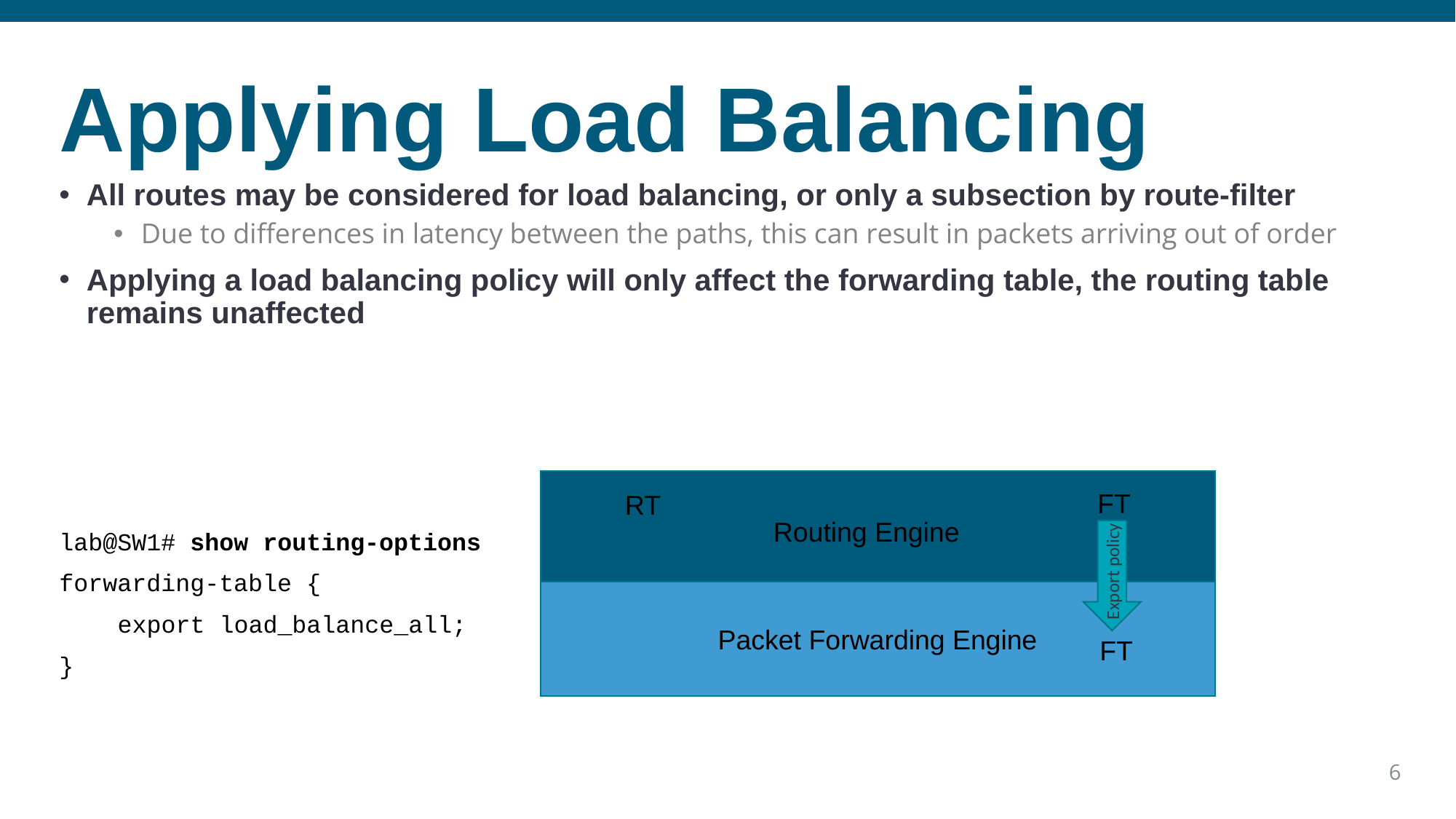

# Applying Load Balancing
All routes may be considered for load balancing, or only a subsection by route-filter
Due to differences in latency between the paths, this can result in packets arriving out of order
Applying a load balancing policy will only affect the forwarding table, the routing table remains unaffected

FT
RT
Routing Engine

lab@SW1# show routing-options
forwarding-table {
    export load_balance_all;
}
Export policy

Packet Forwarding Engine
FT